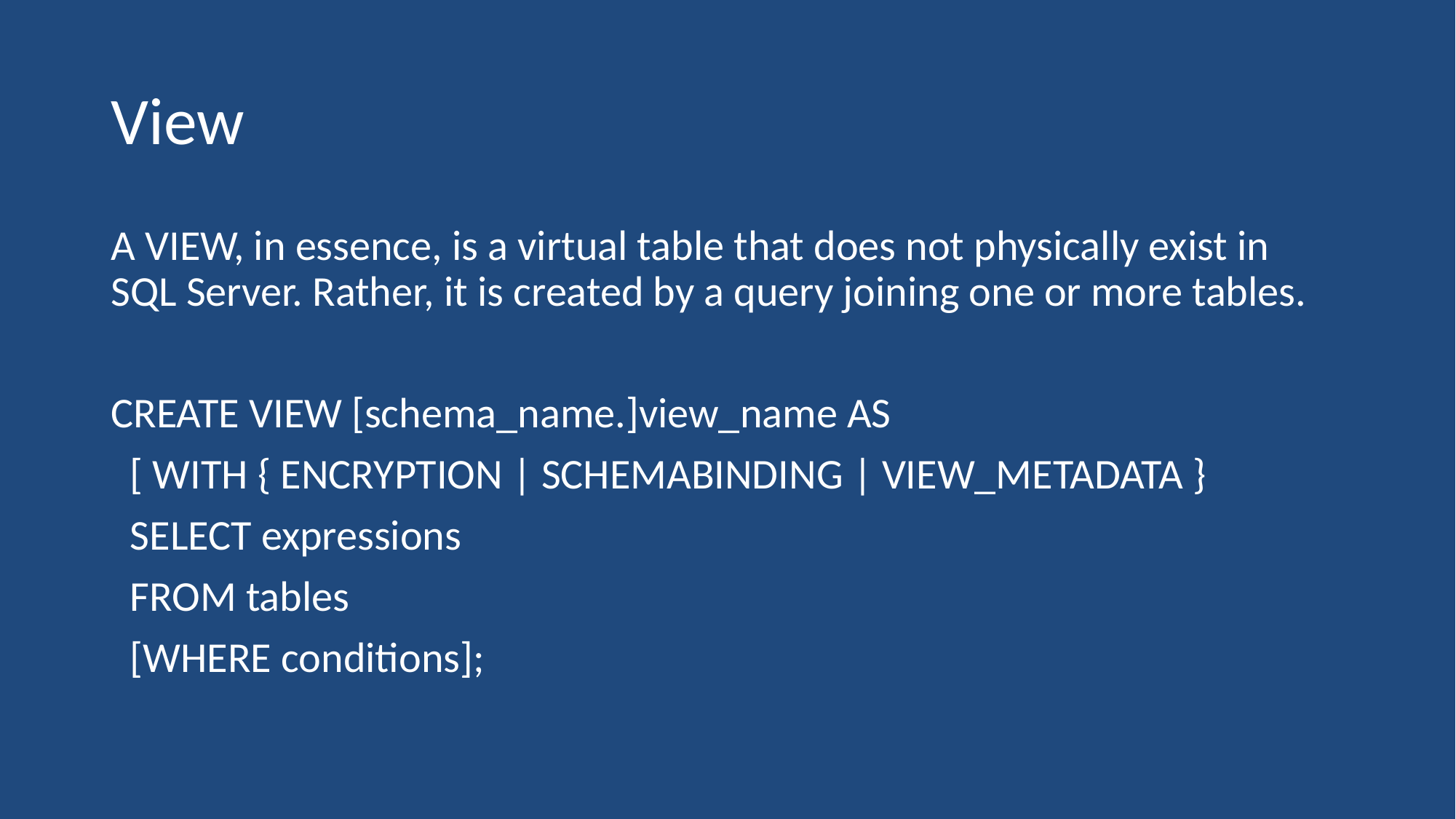

# View
A VIEW, in essence, is a virtual table that does not physically exist in SQL Server. Rather, it is created by a query joining one or more tables.

CREATE VIEW [schema_name.]view_name AS
  [ WITH { ENCRYPTION | SCHEMABINDING | VIEW_METADATA }
  SELECT expressions
  FROM tables
  [WHERE conditions];